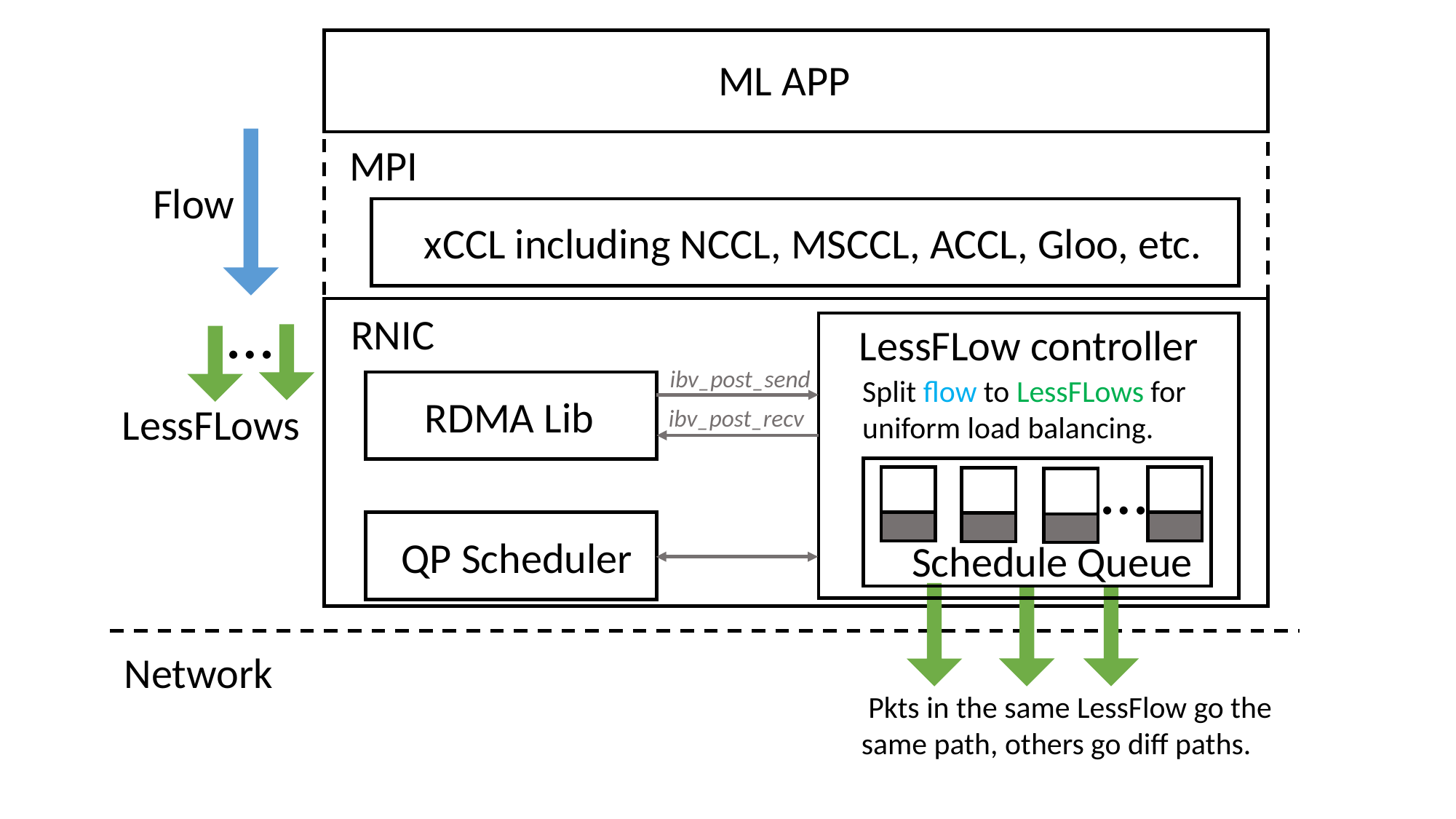

ML APP

MPI
Flow

xCCL including NCCL, MSCCL, ACCL, Gloo, etc.
…

RNIC

LessFLow controller

ibv_post_send
Split flow to LessFLows for uniform load balancing.

RDMA Lib
LessFLows
ibv_post_recv
…

QP Scheduler
Schedule Queue

Network
 Pkts in the same LessFlow go the same path, others go diff paths.